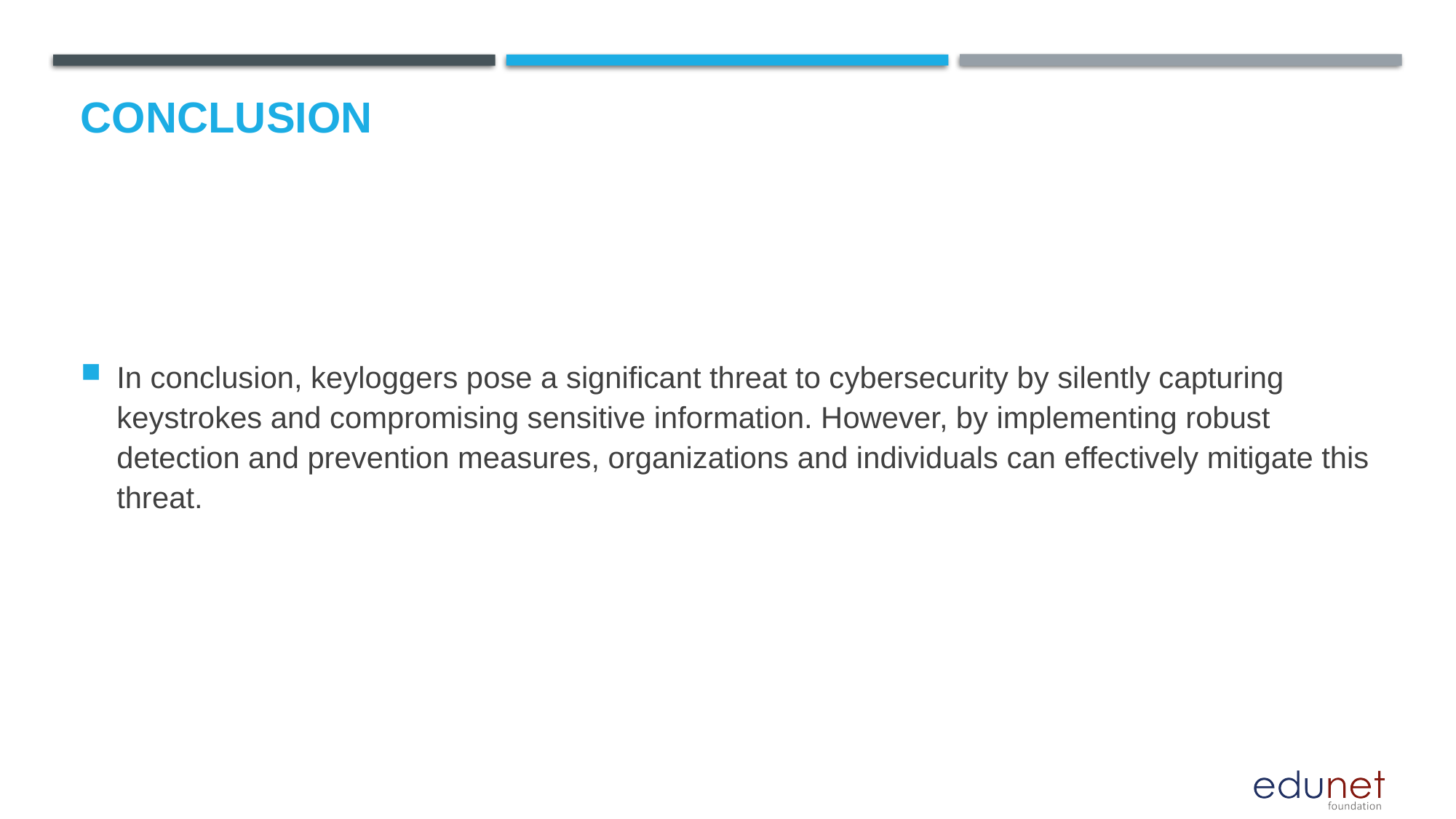

# Conclusion
In conclusion, keyloggers pose a significant threat to cybersecurity by silently capturing keystrokes and compromising sensitive information. However, by implementing robust detection and prevention measures, organizations and individuals can effectively mitigate this threat.